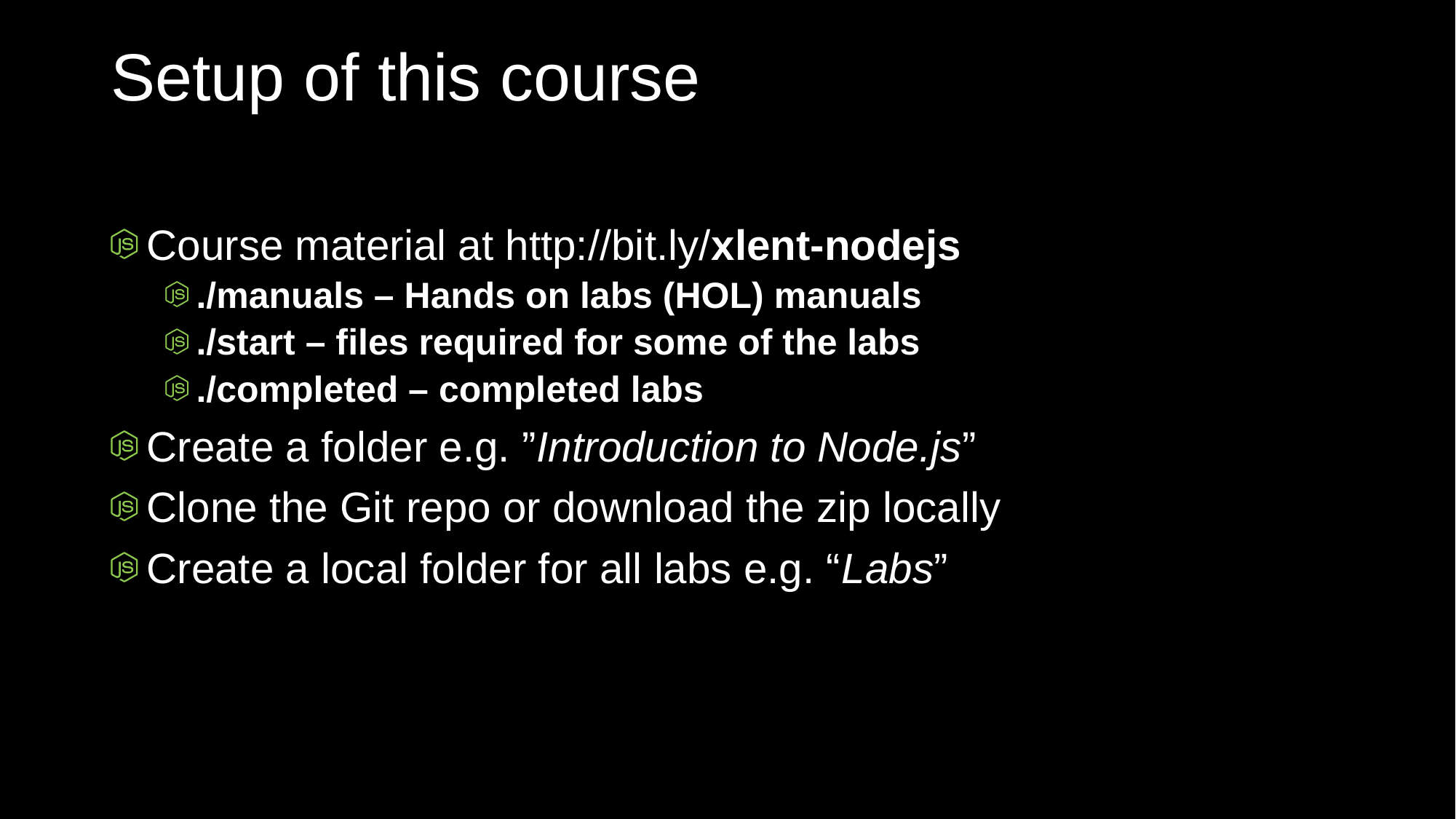

# Setup of this course
Course material at http://bit.ly/xlent-nodejs
./manuals – Hands on labs (HOL) manuals
./start – files required for some of the labs
./completed – completed labs
Create a folder e.g. ”Introduction to Node.js”
Clone the Git repo or download the zip locally
Create a local folder for all labs e.g. “Labs”